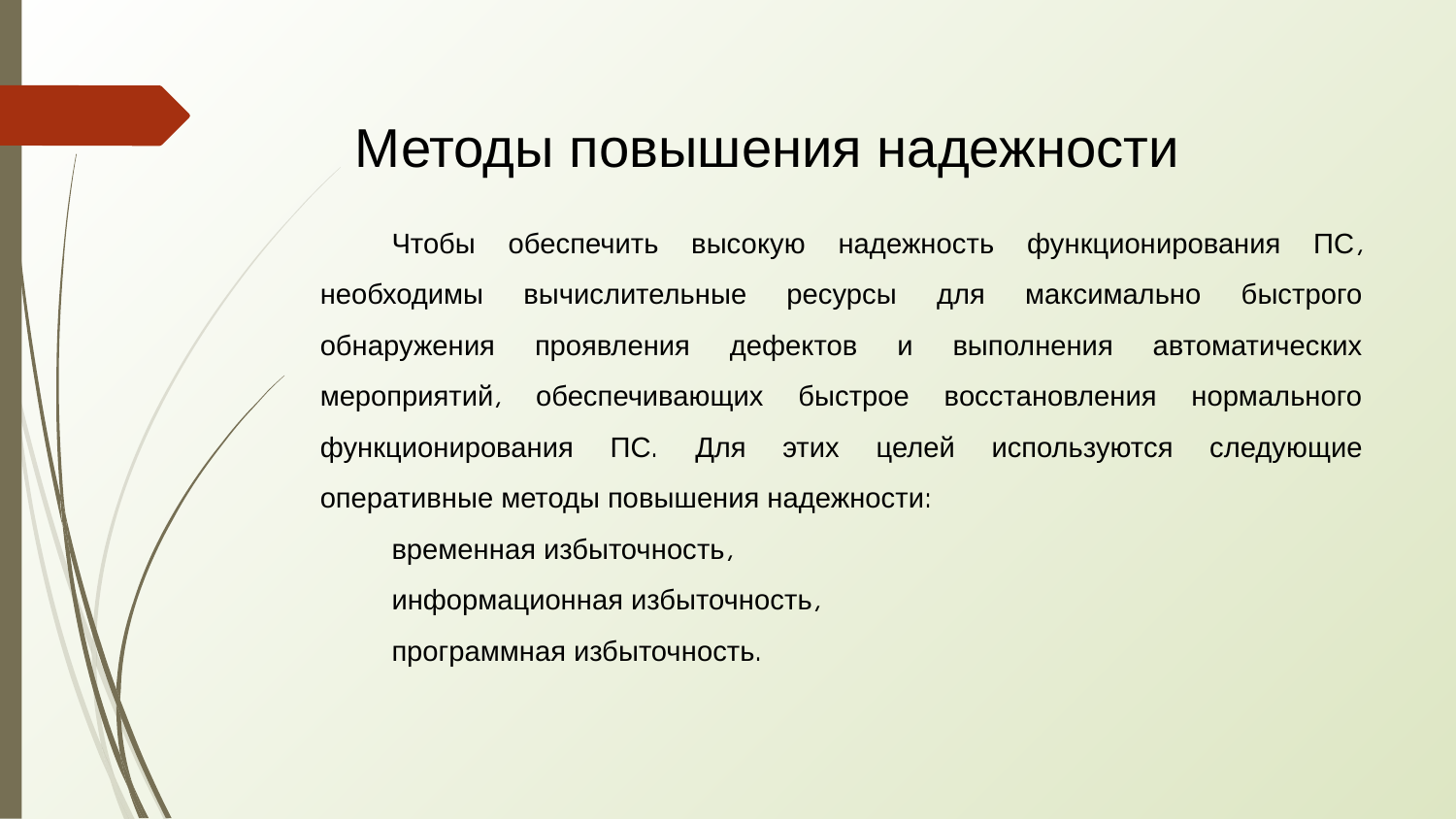

# Методы повышения надежности
Чтобы обеспечить высокую надежность функционирования ПС, необходимы вычислительные ресурсы для максимально быстрого обнаружения проявления дефектов и выполнения автоматических мероприятий, обеспечивающих быстрое восстановления нормального функционирования ПС. Для этих целей используются следующие оперативные методы повышения надежности:
временная избыточность,
информационная избыточность,
программная избыточность.